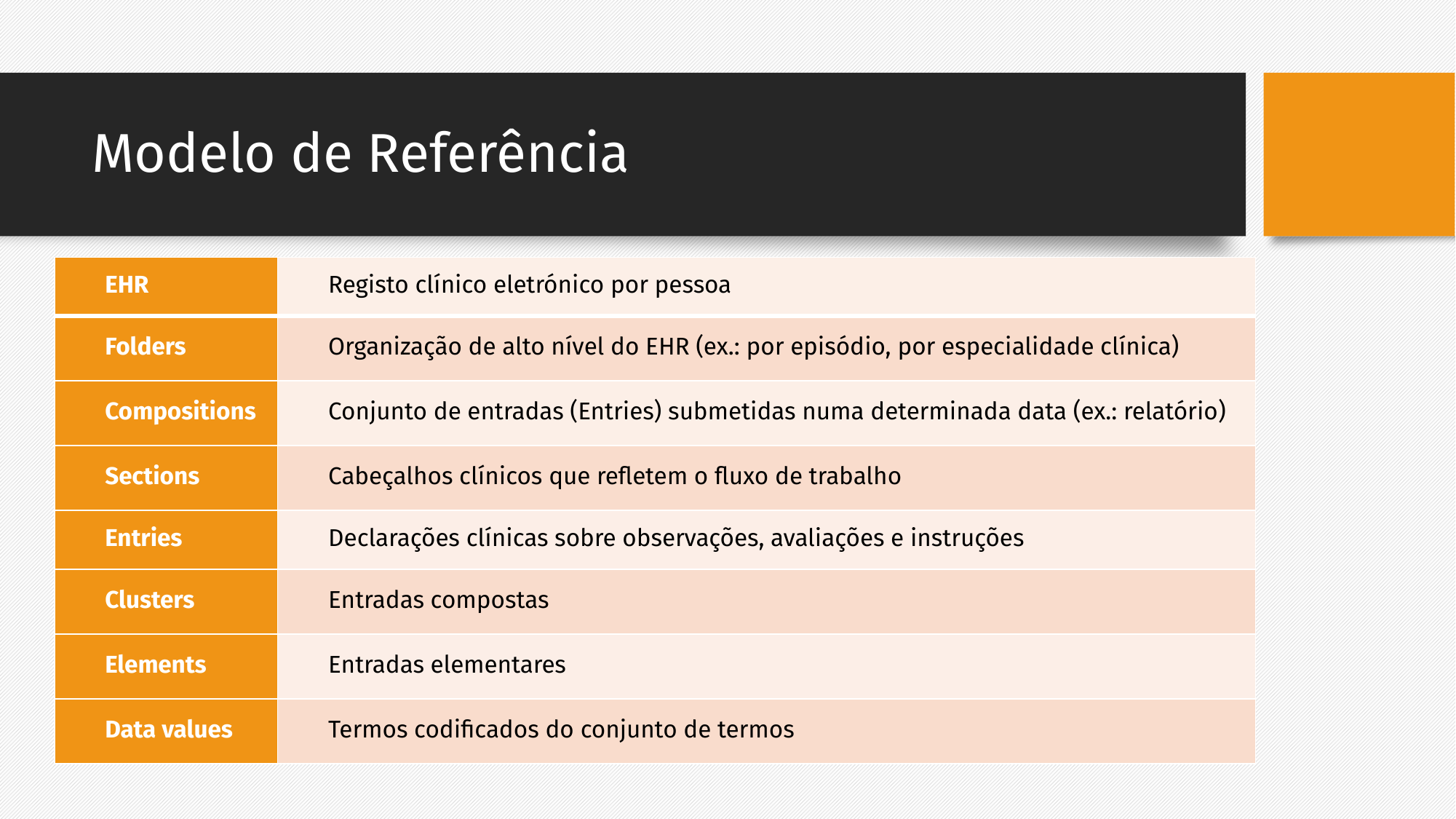

# Modelo de Referência
| EHR | Registo clínico eletrónico por pessoa |
| --- | --- |
| Folders | Organização de alto nível do EHR (ex.: por episódio, por especialidade clínica) |
| Compositions | Conjunto de entradas (Entries) submetidas numa determinada data (ex.: relatório) |
| Sections | Cabeçalhos clínicos que refletem o fluxo de trabalho |
| Entries | Declarações clínicas sobre observações, avaliações e instruções |
| Clusters | Entradas compostas |
| Elements | Entradas elementares |
| Data values | Termos codificados do conjunto de termos |